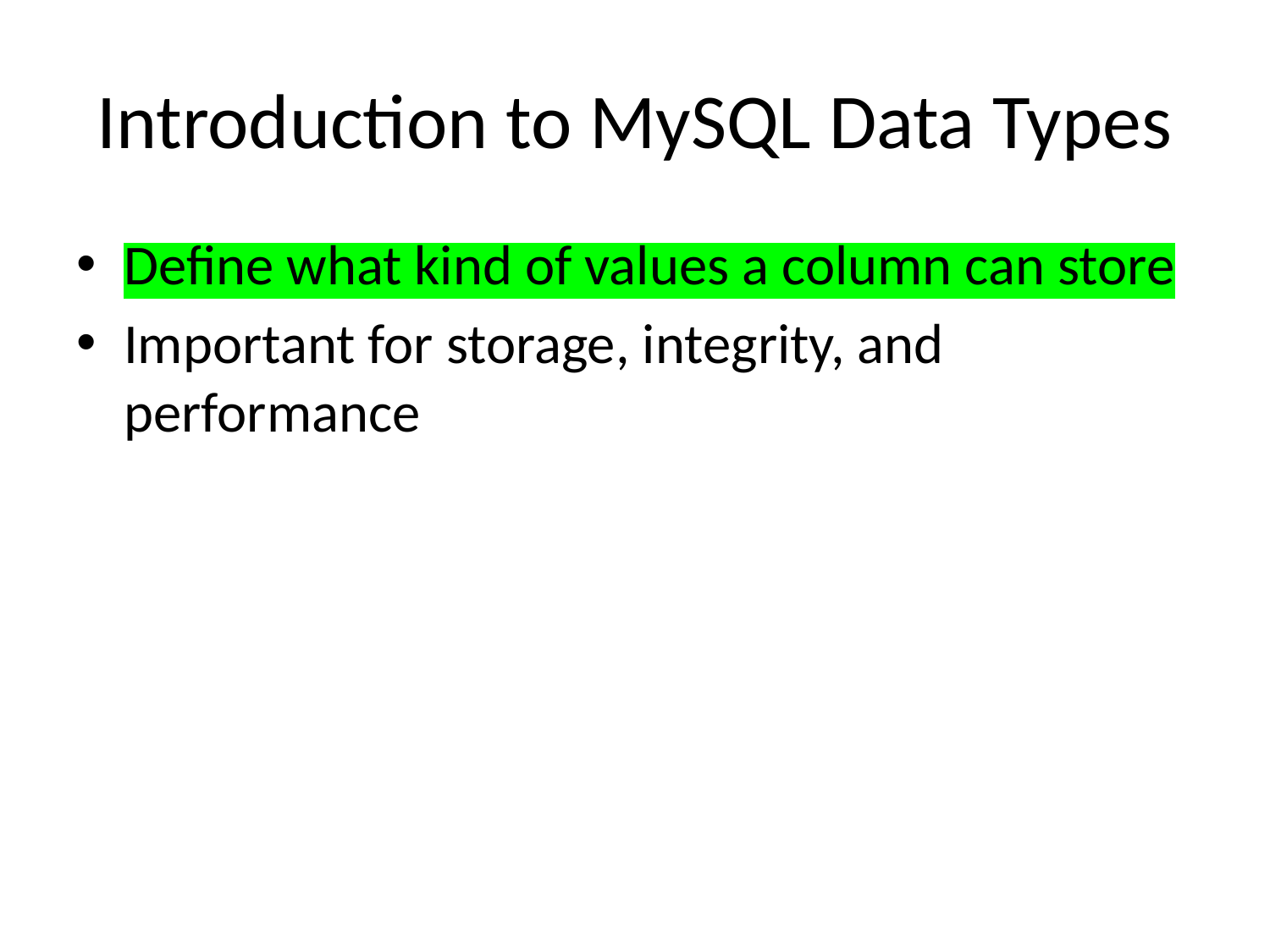

# Introduction to MySQL Data Types
Define what kind of values a column can store
Important for storage, integrity, and performance